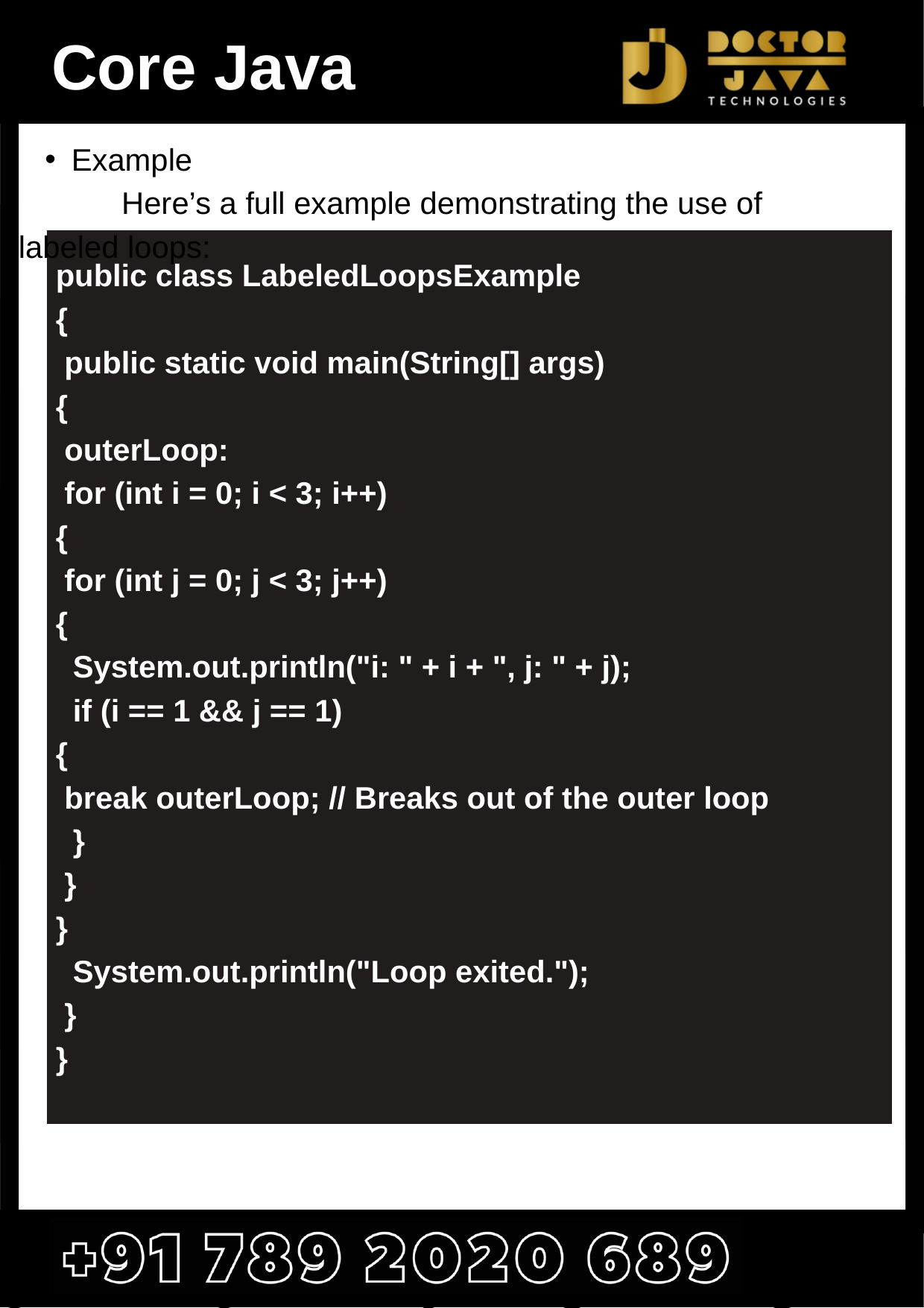

Core Java

Example
            Here’s a full example demonstrating the use of labeled loops:

public class LabeledLoopsExample
{
 public static void main(String[] args)
{
 outerLoop:
 for (int i = 0; i < 3; i++)
{
 for (int j = 0; j < 3; j++)
{
  System.out.println("i: " + i + ", j: " + j);
  if (i == 1 && j == 1)
{
 break outerLoop; // Breaks out of the outer loop
  }
 }
}
  System.out.println("Loop exited.");
 }
}